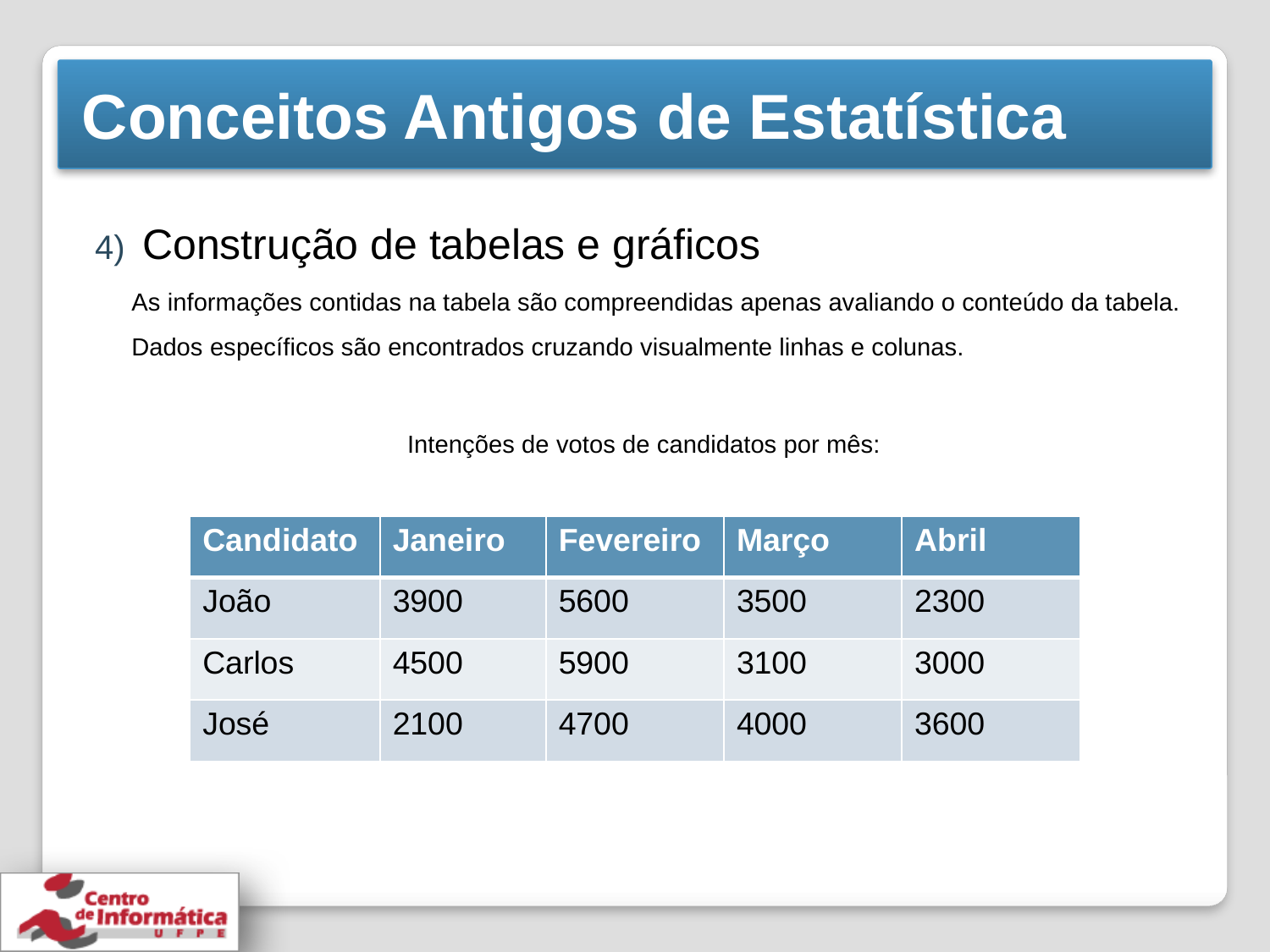

# Conceitos Antigos de Estatística
Construção de tabelas e gráficos
	As informações contidas na tabela são compreendidas apenas avaliando o conteúdo da tabela. Dados específicos são encontrados cruzando visualmente linhas e colunas.

Intenções de votos de candidatos por mês:

Fonte: IBGE
| Candidato | Janeiro | Fevereiro | Março | Abril |
| --- | --- | --- | --- | --- |
| João | 3900 | 5600 | 3500 | 2300 |
| Carlos | 4500 | 5900 | 3100 | 3000 |
| José | 2100 | 4700 | 4000 | 3600 |